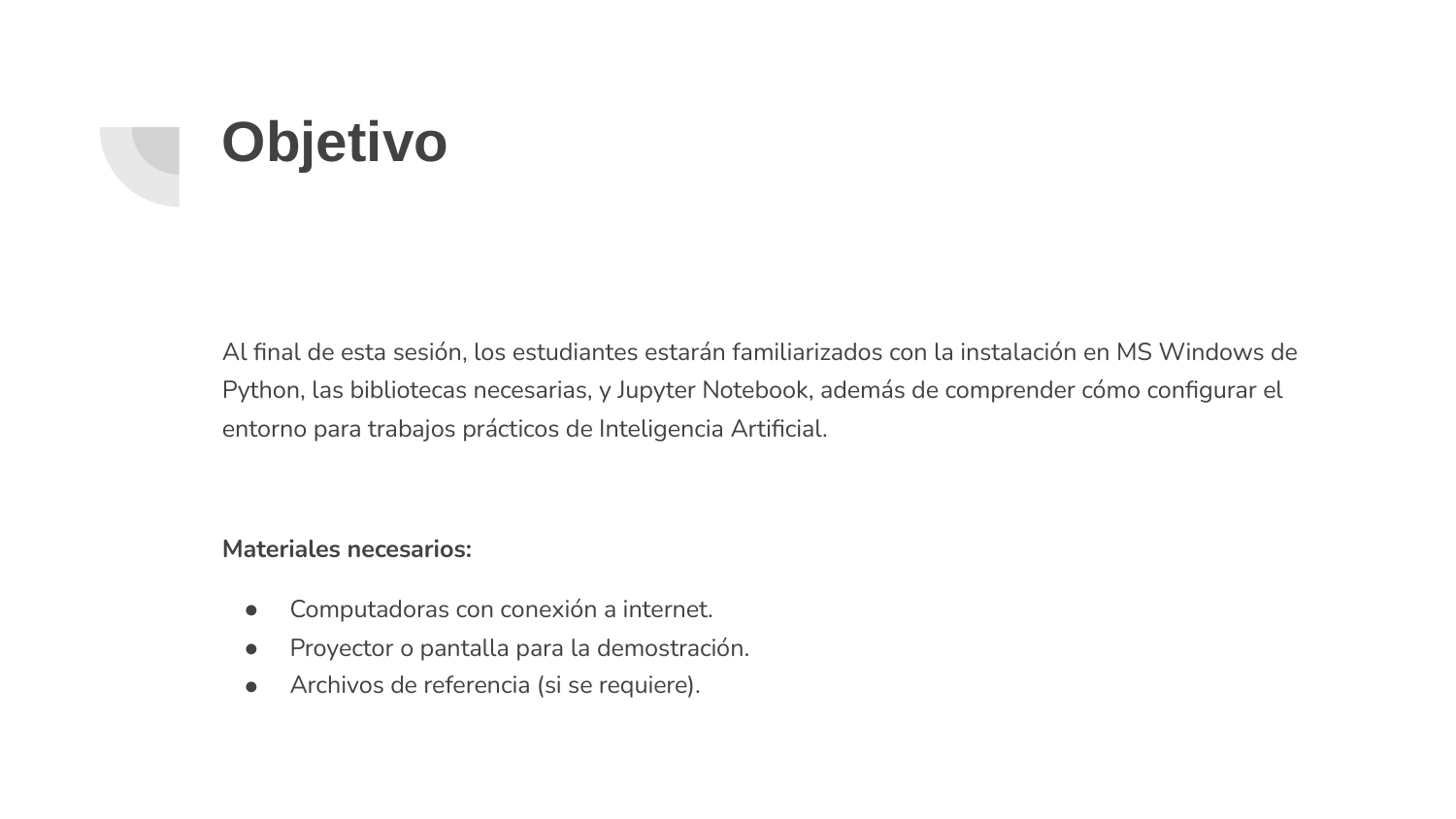

# Objetivo
Al final de esta sesión, los estudiantes estarán familiarizados con la instalación en MS Windows de Python, las bibliotecas necesarias, y Jupyter Notebook, además de comprender cómo configurar el entorno para trabajos prácticos de Inteligencia Artificial.

Materiales necesarios:
Computadoras con conexión a internet.
Proyector o pantalla para la demostración.
Archivos de referencia (si se requiere).